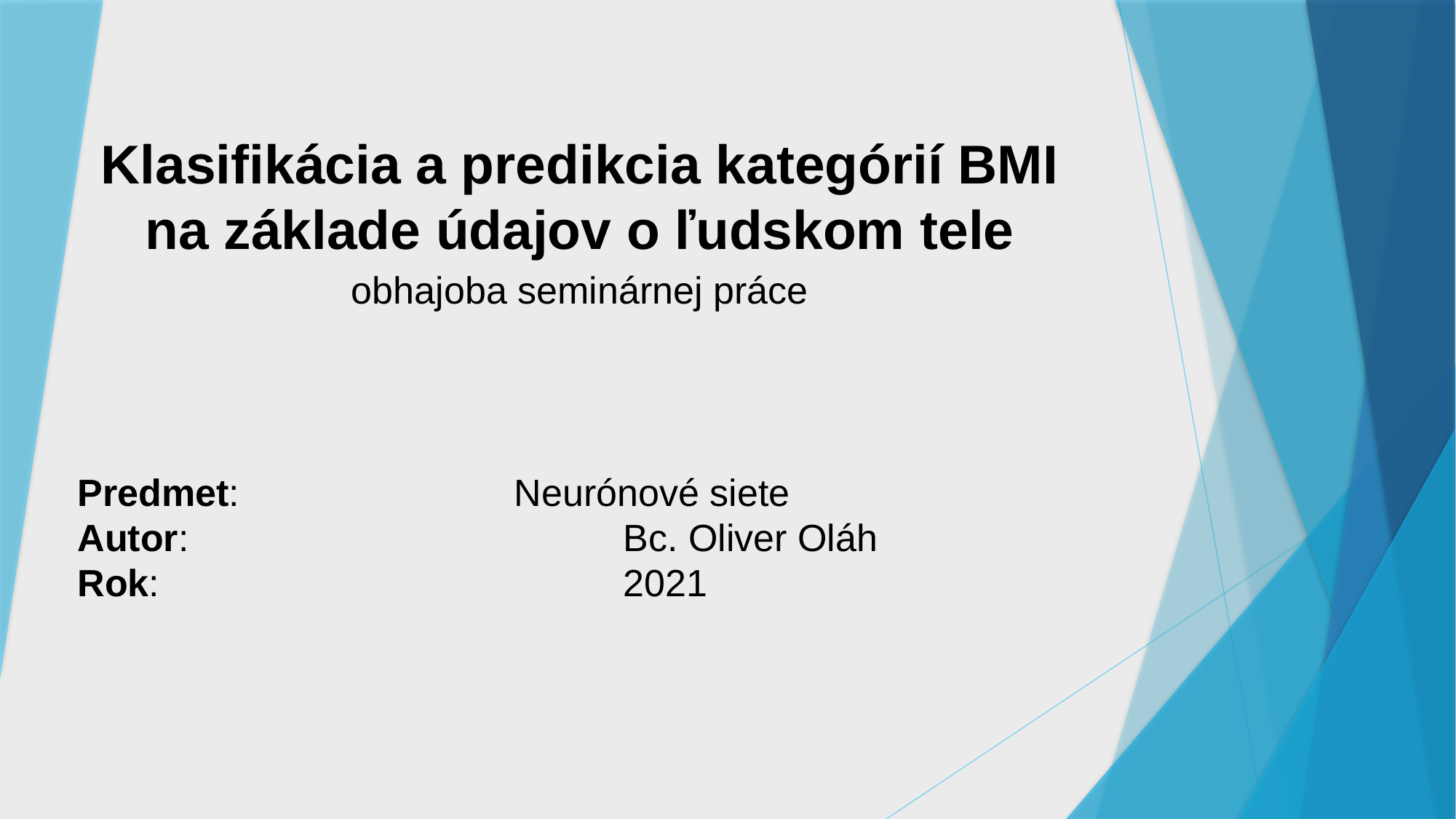

Klasifikácia a predikcia kategórií BMI na základe údajov o ľudskom tele
obhajoba seminárnej práce
Predmet: 			Neurónové siete
Autor: 				Bc. Oliver Oláh
Rok: 					2021